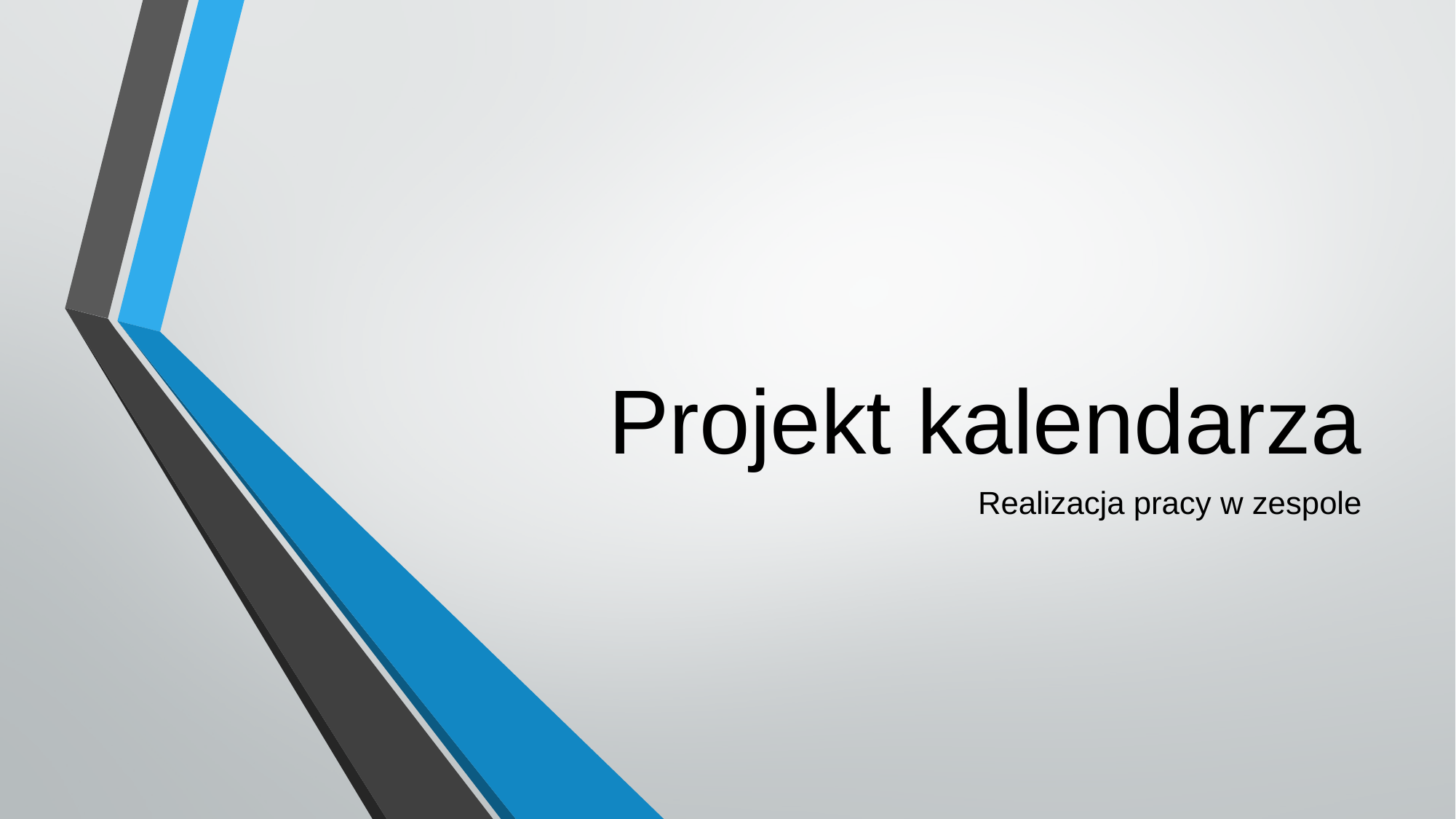

# Projekt kalendarza
Realizacja pracy w zespole